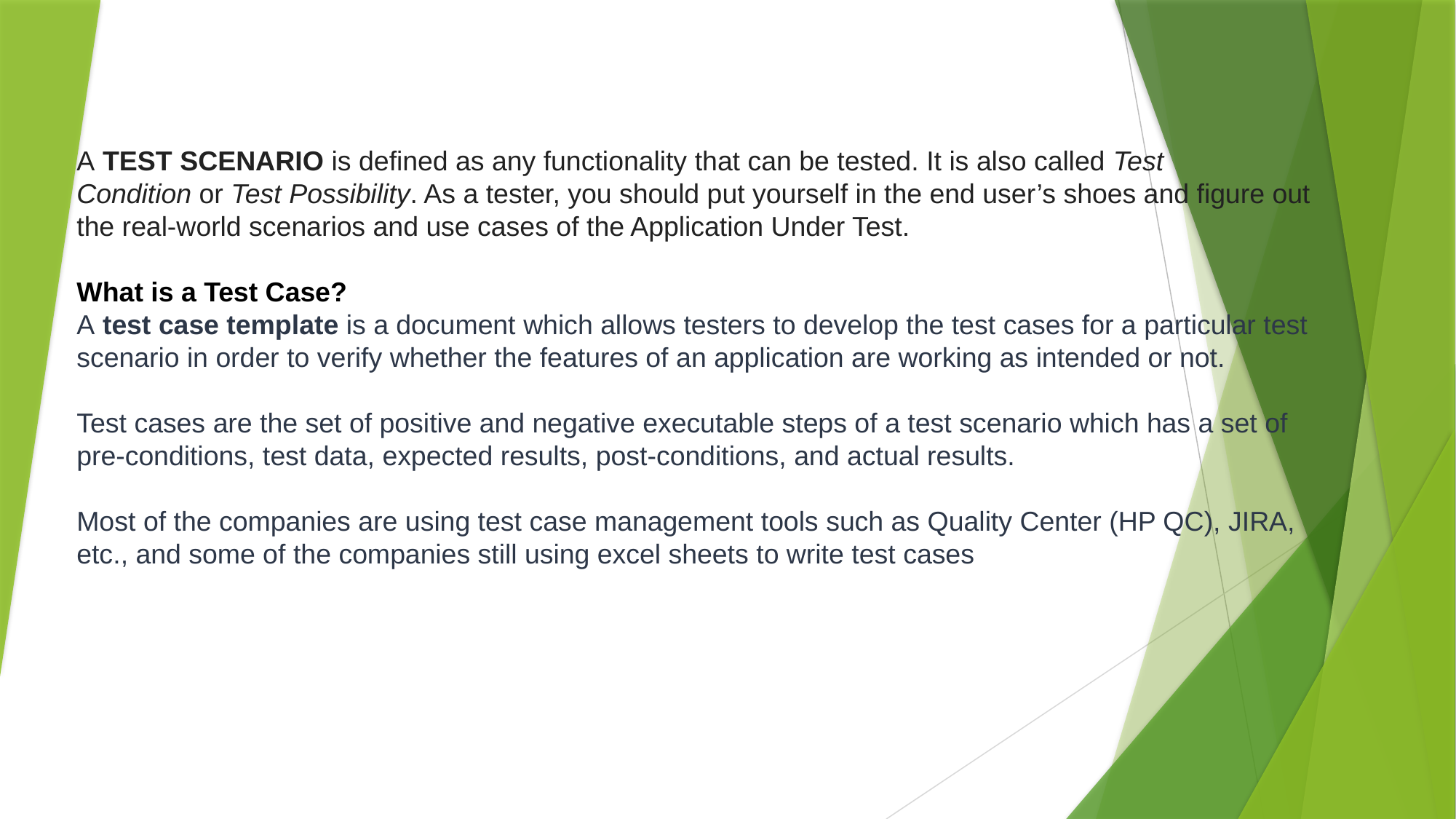

A TEST SCENARIO is defined as any functionality that can be tested. It is also called Test Condition or Test Possibility. As a tester, you should put yourself in the end user’s shoes and figure out the real-world scenarios and use cases of the Application Under Test.

What is a Test Case?
A test case template is a document which allows testers to develop the test cases for a particular test scenario in order to verify whether the features of an application are working as intended or not.

Test cases are the set of positive and negative executable steps of a test scenario which has a set of pre-conditions, test data, expected results, post-conditions, and actual results.

Most of the companies are using test case management tools such as Quality Center (HP QC), JIRA, etc., and some of the companies still using excel sheets to write test cases